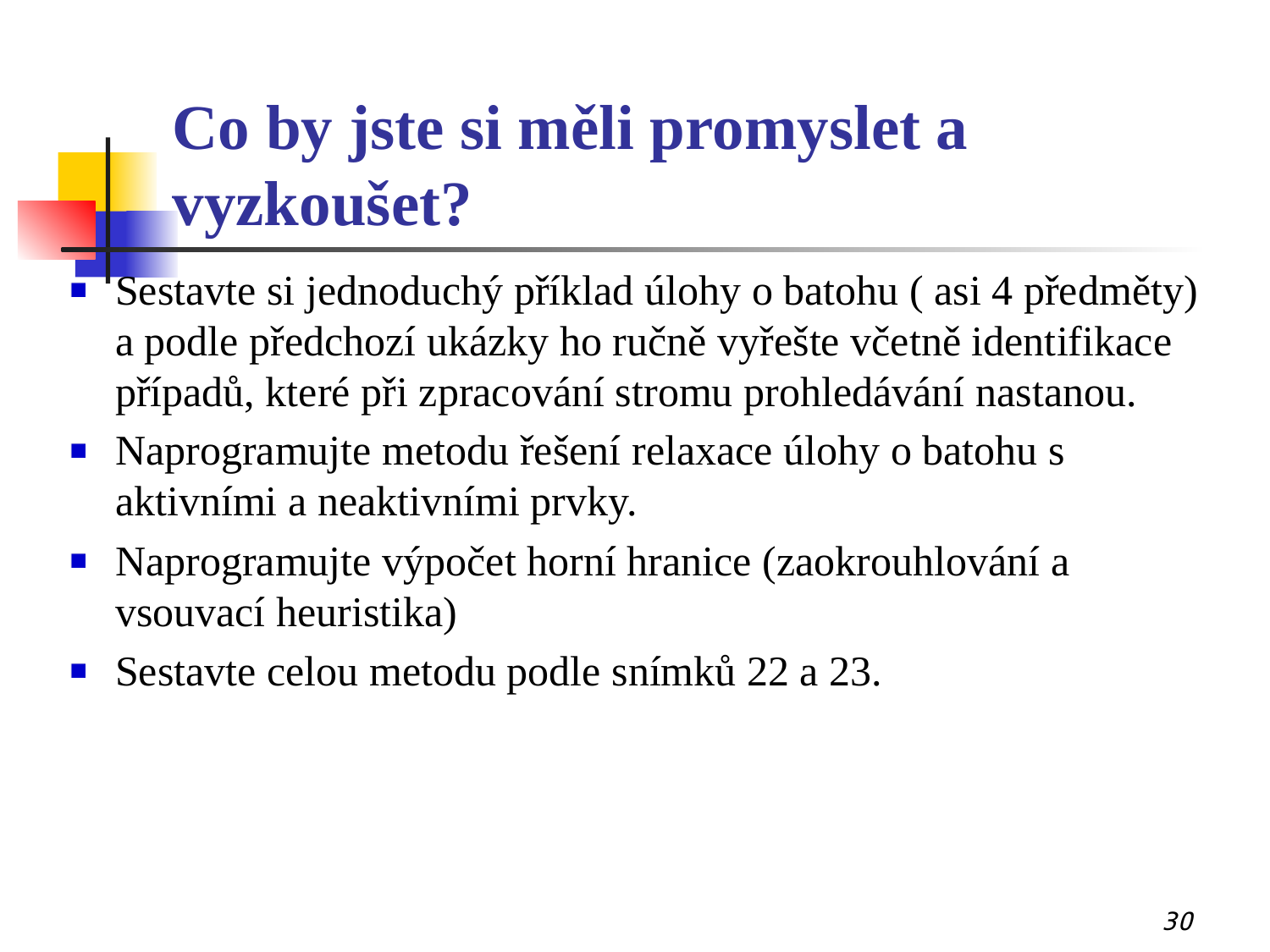

# Co by jste si měli promyslet a vyzkoušet?
Sestavte si jednoduchý příklad úlohy o batohu ( asi 4 předměty) a podle předchozí ukázky ho ručně vyřešte včetně identifikace případů, které při zpracování stromu prohledávání nastanou.
Naprogramujte metodu řešení relaxace úlohy o batohu s aktivními a neaktivními prvky.
Naprogramujte výpočet horní hranice (zaokrouhlování a vsouvací heuristika)
Sestavte celou metodu podle snímků 22 a 23.

30